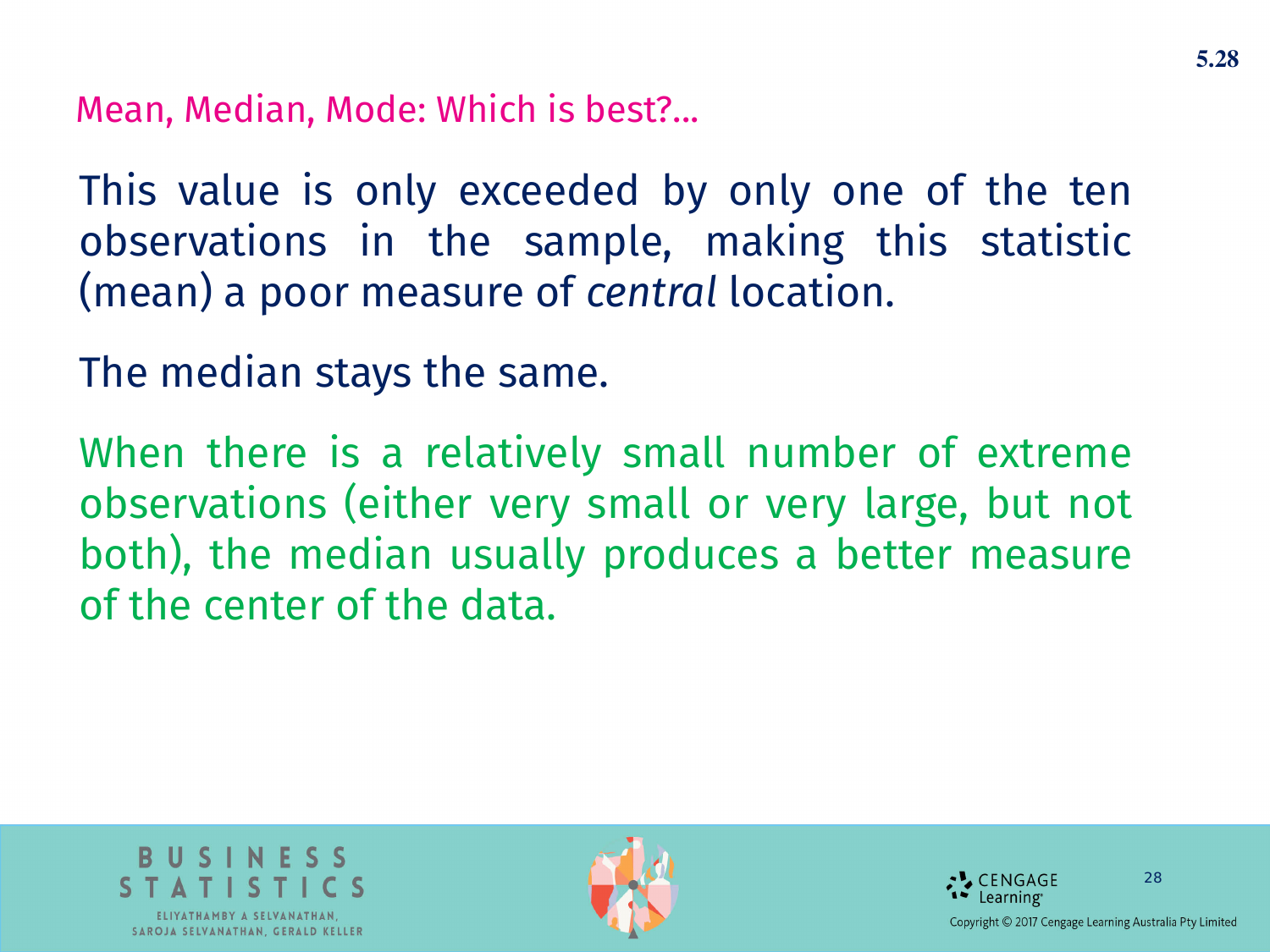

5.28
Mean, Median, Mode: Which is best?...
This value is only exceeded by only one of the ten observations in the sample, making this statistic (mean) a poor measure of central location.
The median stays the same.
When there is a relatively small number of extreme observations (either very small or very large, but not both), the median usually produces a better measure of the center of the data.

28